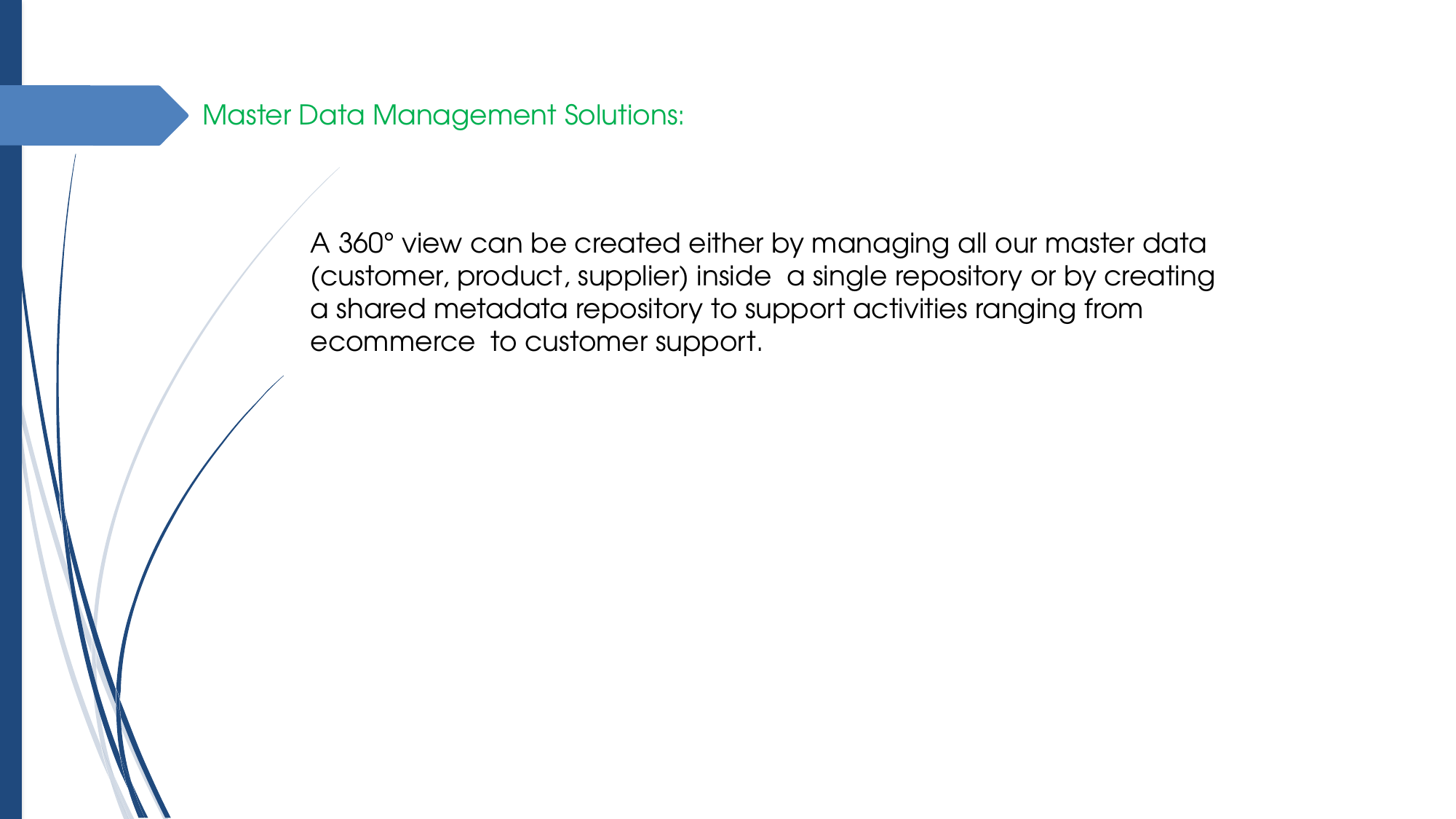

Master Data Management Solutions:
A 360° view can be created either by managing all our master data
(customer, product, supplier) inside  a single repository or by creating
a shared metadata repository to support activities ranging from ecommerce  to customer support.